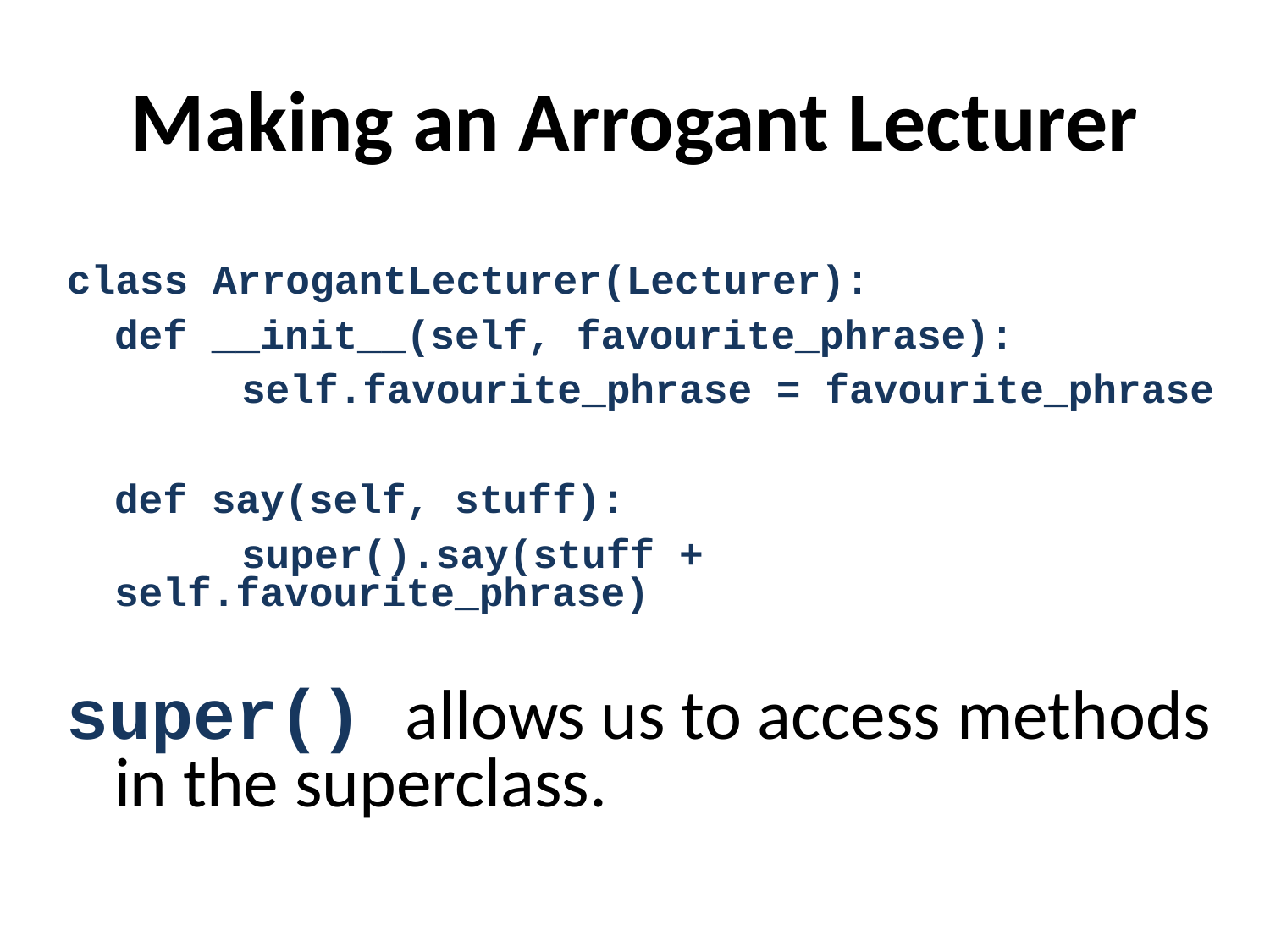

# Making an Arrogant Lecturer
class ArrogantLecturer(Lecturer):
	def __init__(self, favourite_phrase):
		self.favourite_phrase = favourite_phrase

	def say(self, stuff):
		super().say(stuff + self.favourite_phrase)

super() allows us to access methods in the superclass.